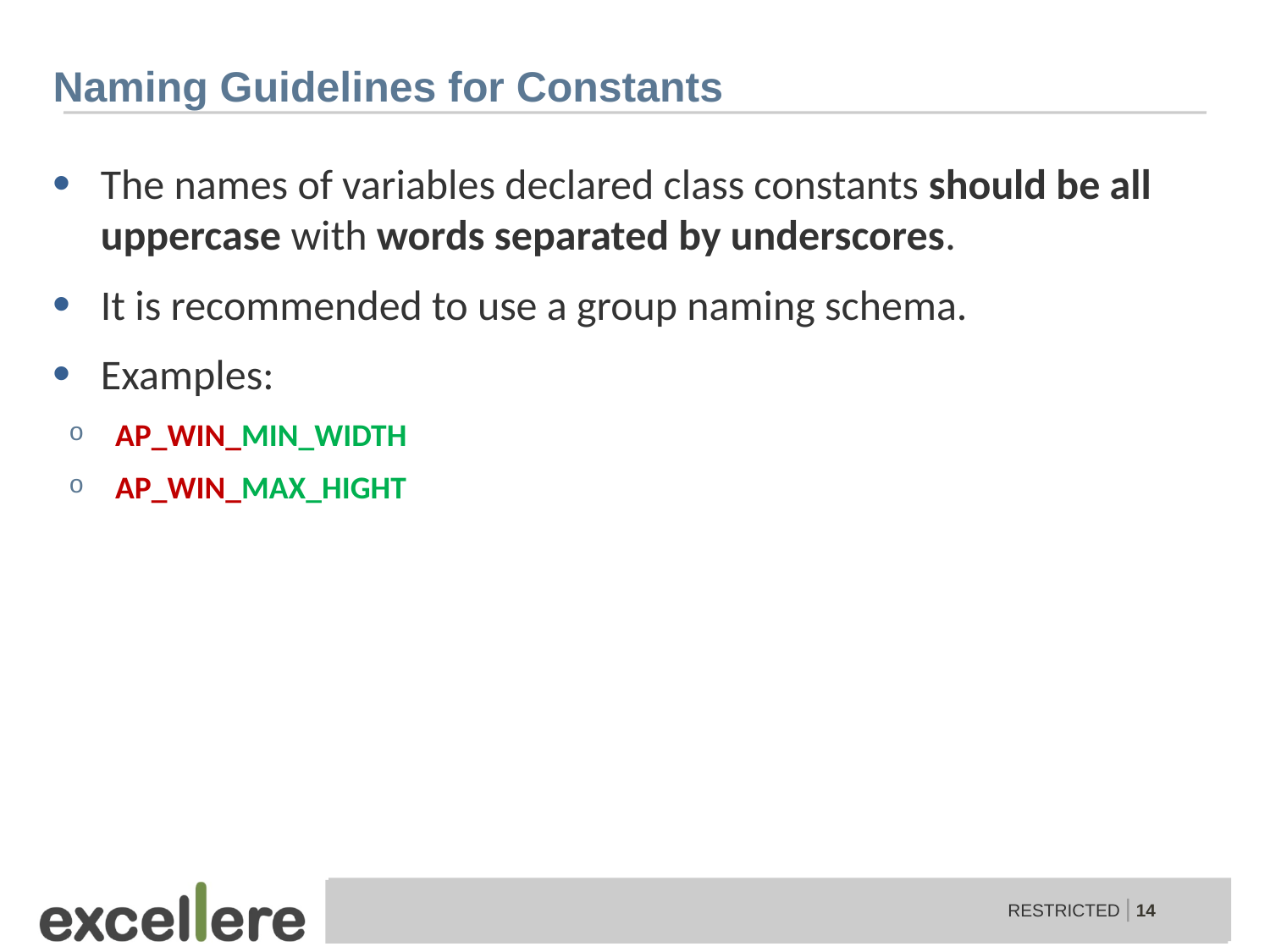

# Naming Guidelines for Constants
The names of variables declared class constants should be all uppercase with words separated by underscores.
It is recommended to use a group naming schema.
Examples:
AP_WIN_MIN_WIDTH
AP_WIN_MAX_HIGHT